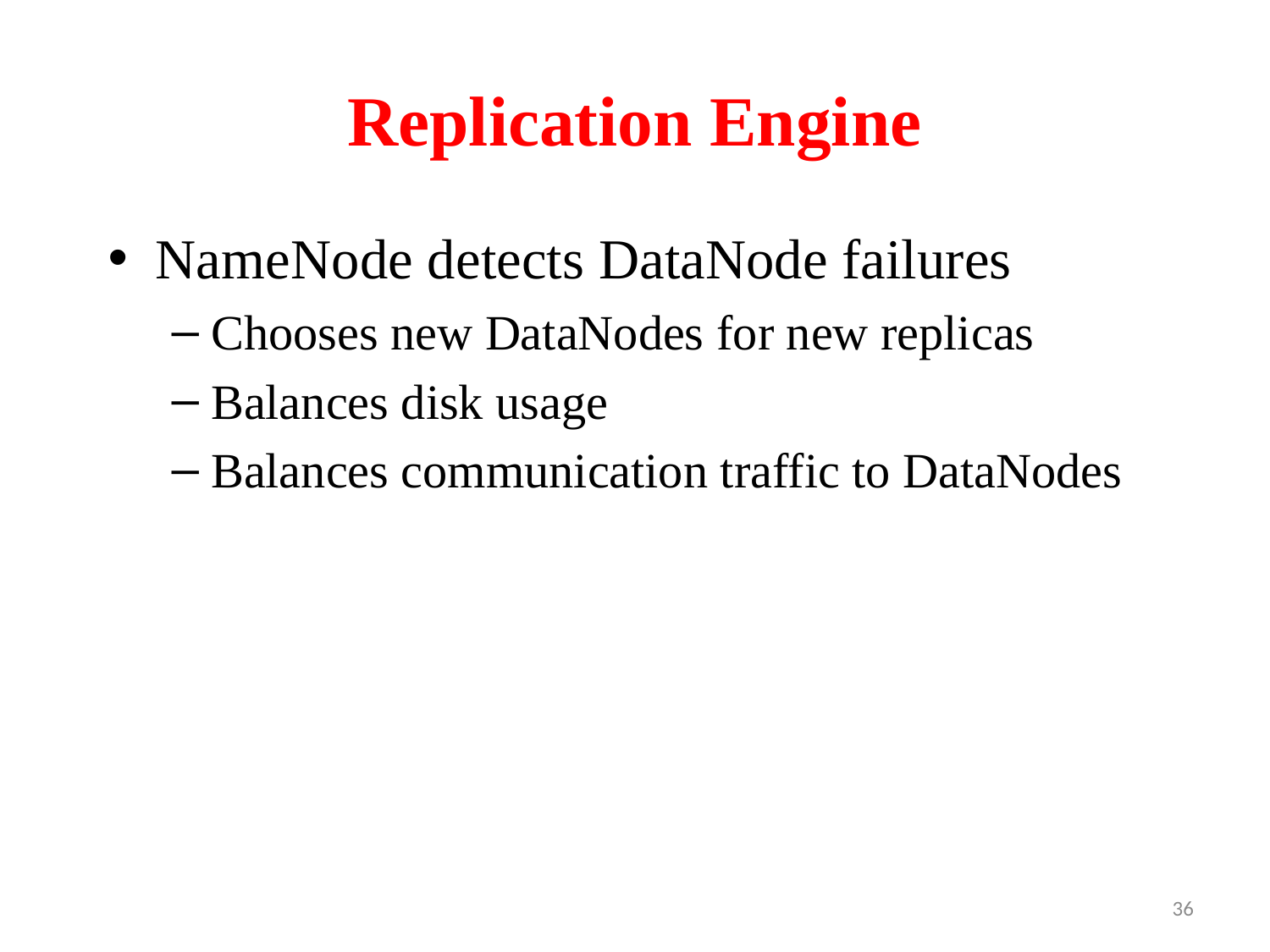

# Replication Engine

NameNode detects DataNode failures
Chooses new DataNodes for new replicas
Balances disk usage
Balances communication traffic to DataNodes
36